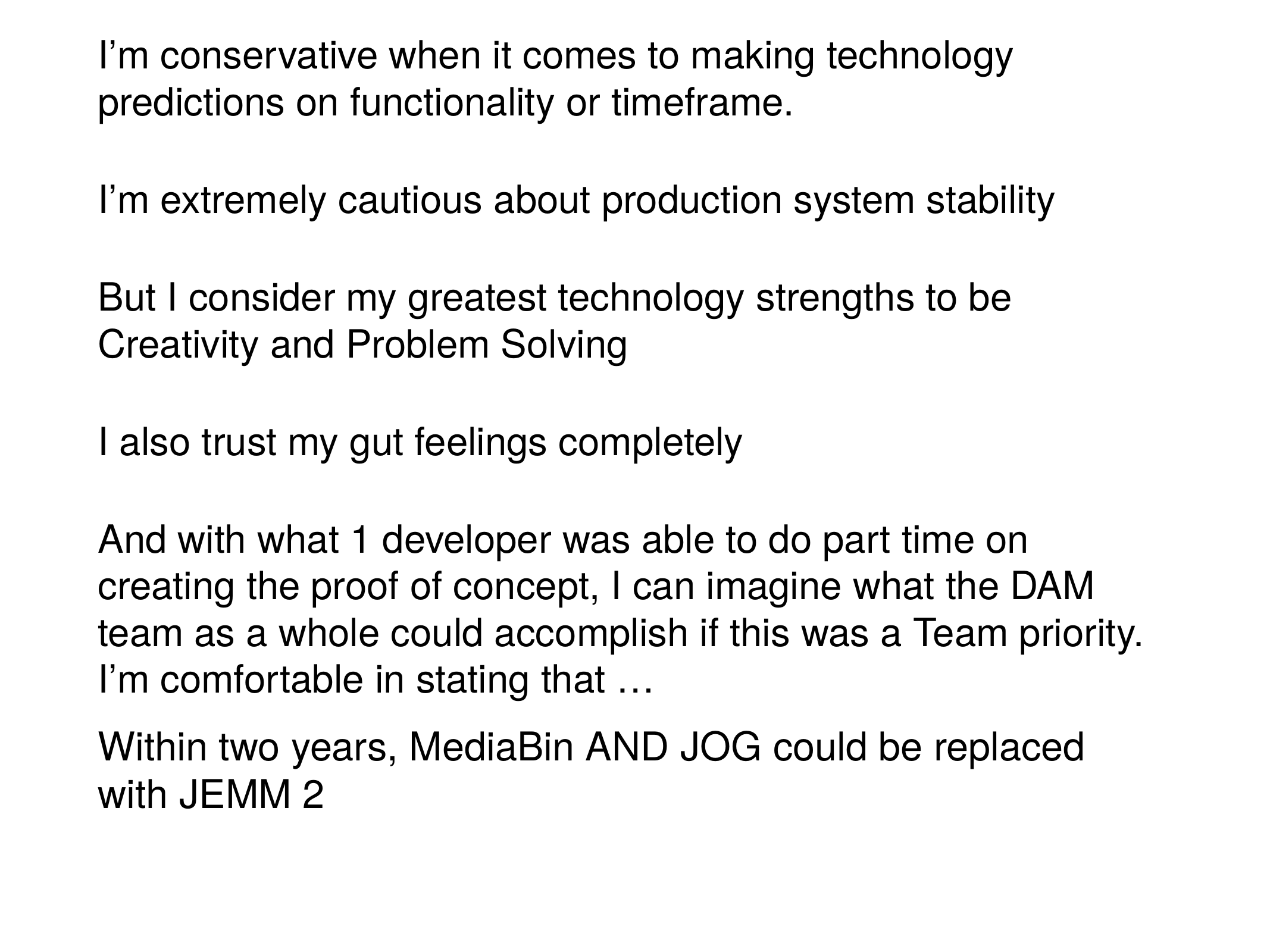

I’m conservative when it comes to making technology predictions on functionality or timeframe.
I’m extremely cautious about production system stability
But I consider my greatest technology strengths to be Creativity and Problem Solving
I also trust my gut feelings completely
And with what 1 developer was able to do part time on creating the proof of concept, I can imagine what the DAM team as a whole could accomplish if this was a Team priority.  I’m comfortable in stating that …
Within two years, MediaBin AND JOG could be replaced with JEMM 2